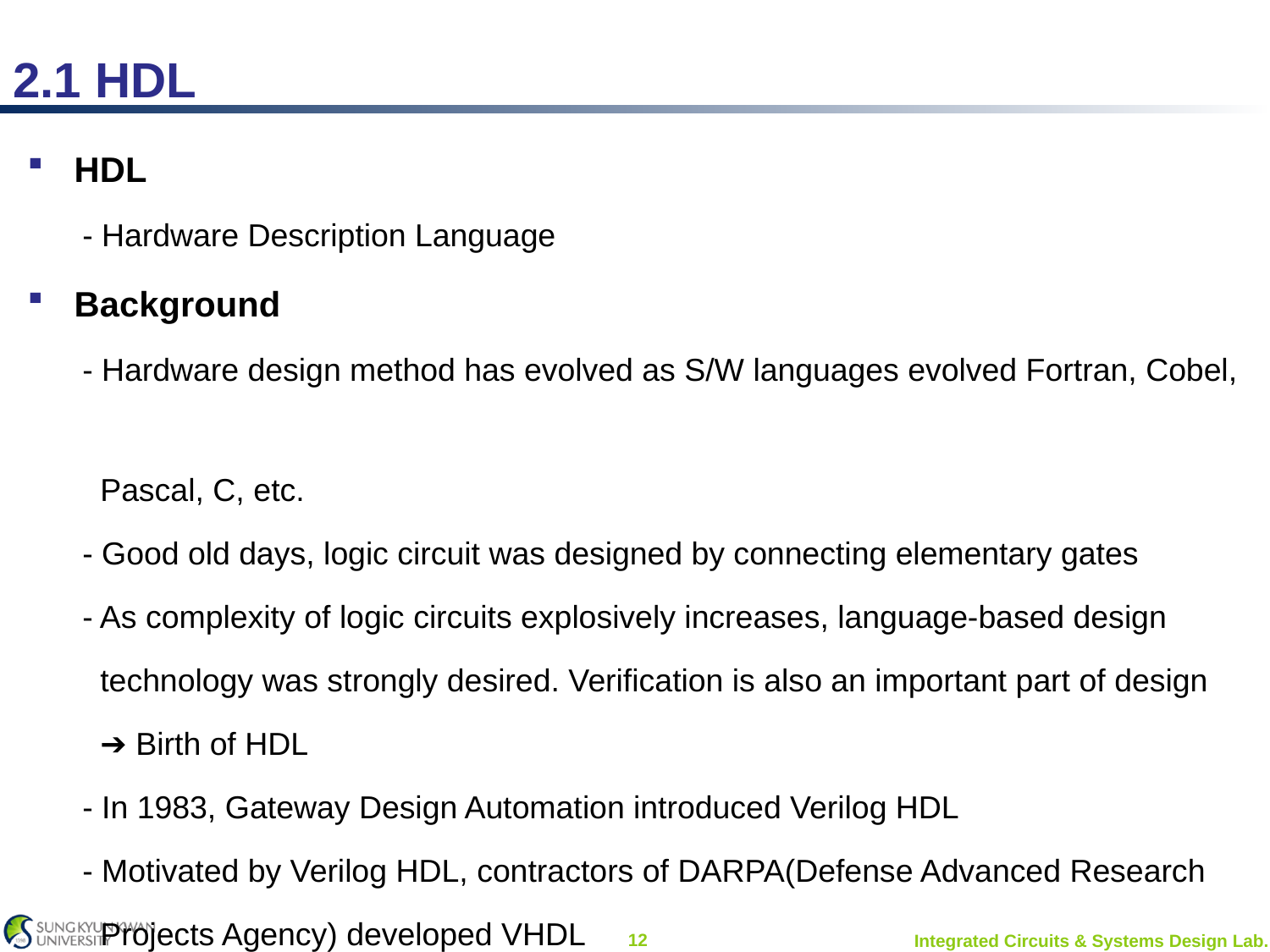

2.1 HDL
 HDL
  - Hardware Description Language
 Background
  - Hardware design method has evolved as S/W languages evolved Fortran, Cobel,
    Pascal, C, etc.
  - Good old days, logic circuit was designed by connecting elementary gates
  - As complexity of logic circuits explosively increases, language-based design
    technology was strongly desired. Verification is also an important part of design
    ➔ Birth of HDL
  - In 1983, Gateway Design Automation introduced Verilog HDL
  - Motivated by Verilog HDL, contractors of DARPA(Defense Advanced Research
    Projects Agency) developed VHDL